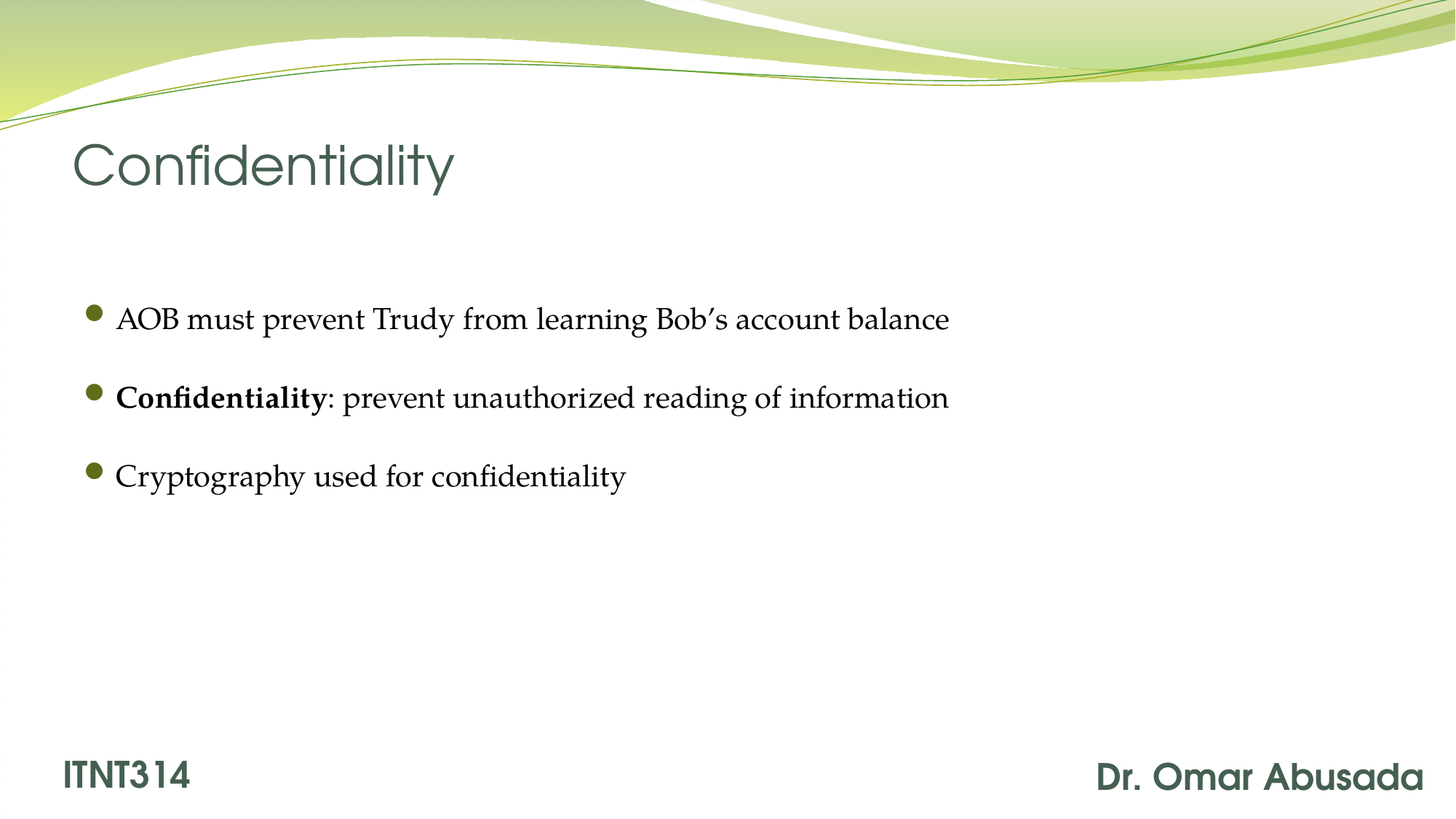

# Confidentiality
AOB must prevent Trudy from learning Bob’s account balance
Confidentiality: prevent unauthorized reading of information
Cryptography used for confidentiality
ITNT314

Dr. Omar Abusada